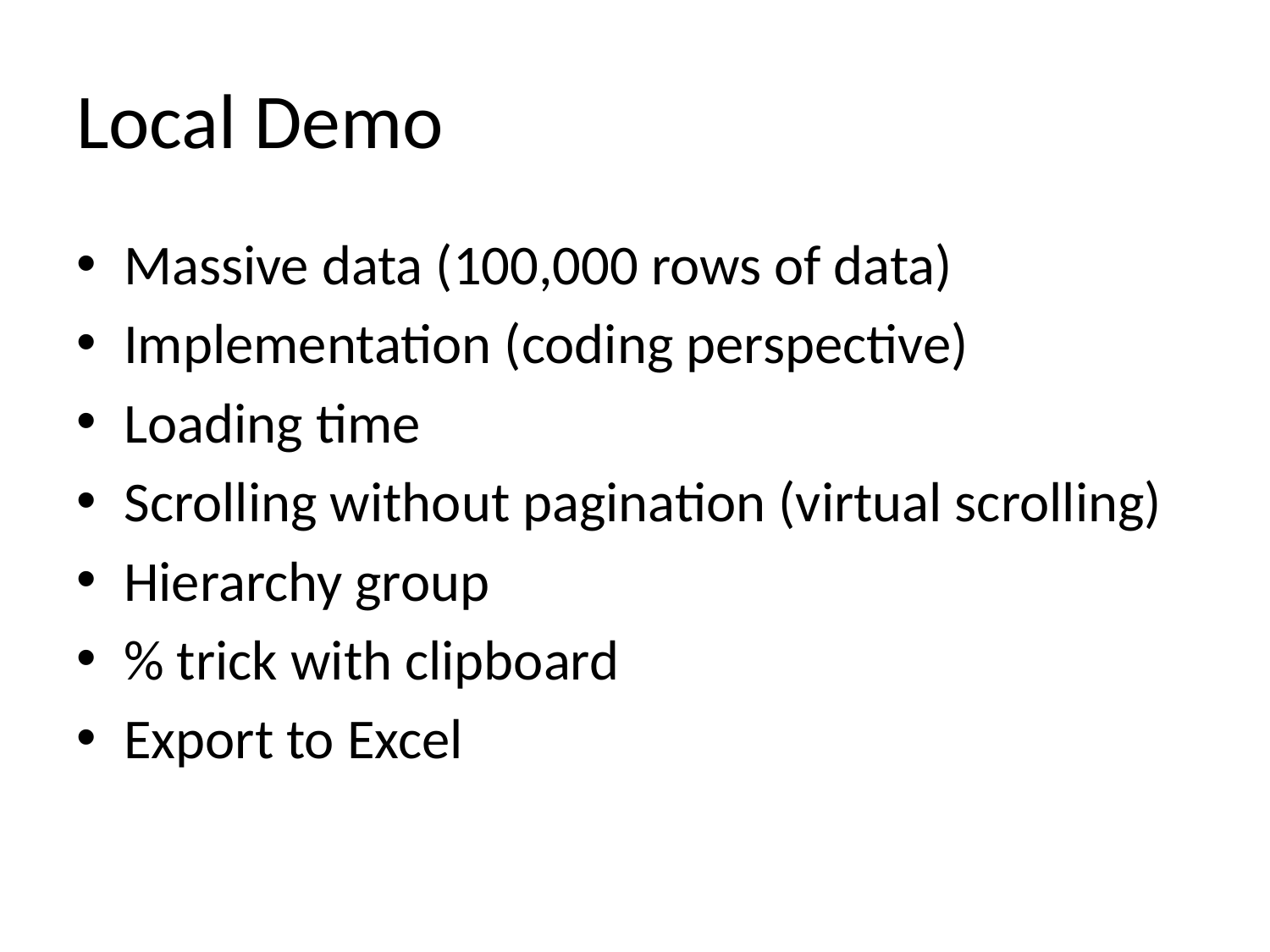

# Local Demo
Massive data (100,000 rows of data)
Implementation (coding perspective)
Loading time
Scrolling without pagination (virtual scrolling)
Hierarchy group
% trick with clipboard
Export to Excel